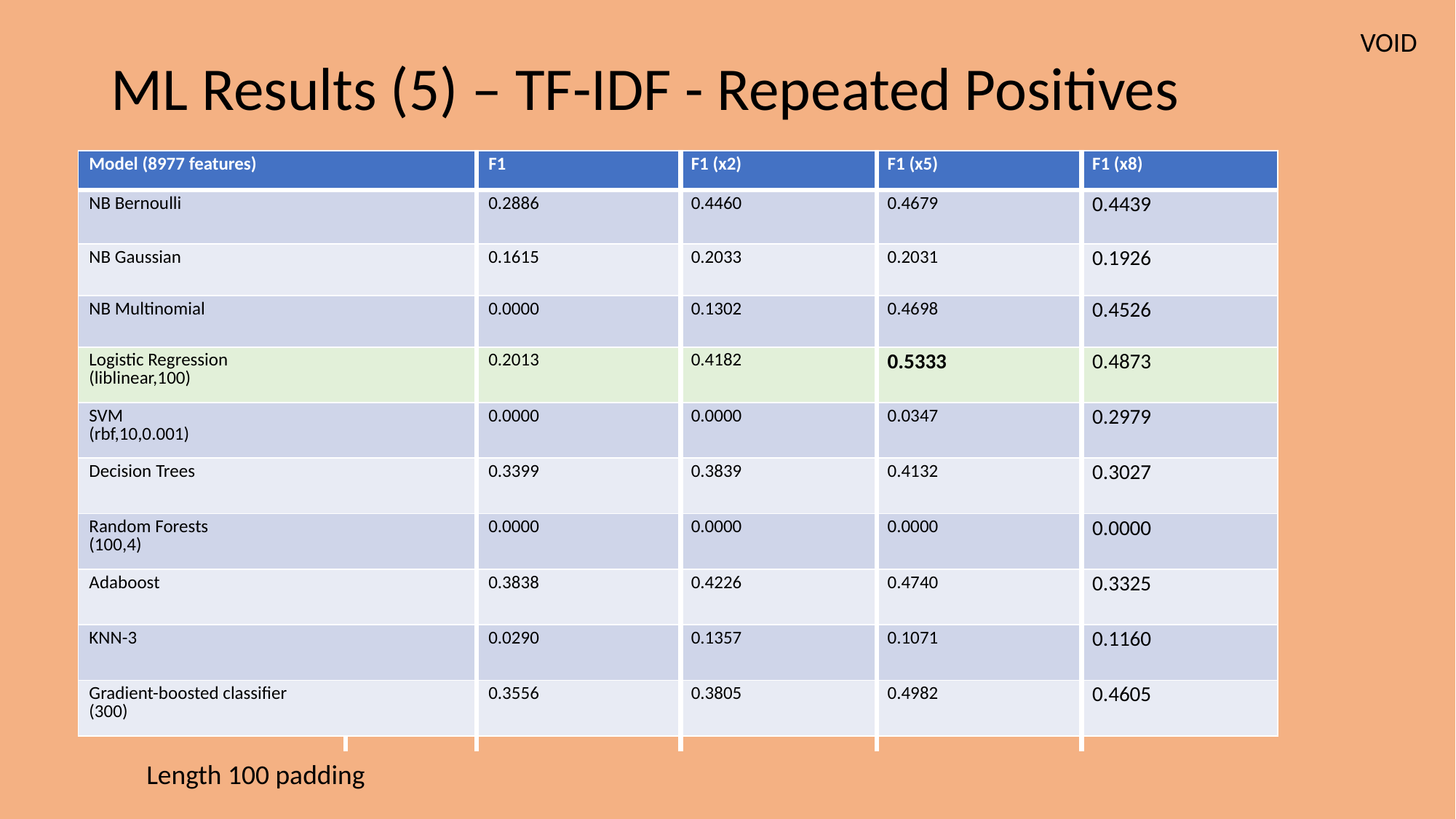

# ML Results (5) – TF-IDF - Repeated Positives
VOID
| Model (8977 features) | F1 | F1 (x2) | F1 (x5) | F1 (x8) |
| --- | --- | --- | --- | --- |
| NB Bernoulli | 0.2886 | 0.4460 | 0.4679 | 0.4439 |
| NB Gaussian | 0.1615 | 0.2033 | 0.2031 | 0.1926 |
| NB Multinomial | 0.0000 | 0.1302 | 0.4698 | 0.4526 |
| Logistic Regression (liblinear,100) | 0.2013 | 0.4182 | 0.5333 | 0.4873 |
| SVM (rbf,10,0.001) | 0.0000 | 0.0000 | 0.0347 | 0.2979 |
| Decision Trees | 0.3399 | 0.3839 | 0.4132 | 0.3027 |
| Random Forests (100,4) | 0.0000 | 0.0000 | 0.0000 | 0.0000 |
| Adaboost | 0.3838 | 0.4226 | 0.4740 | 0.3325 |
| KNN-3 | 0.0290 | 0.1357 | 0.1071 | 0.1160 |
| Gradient-boosted classifier (300) | 0.3556 | 0.3805 | 0.4982 | 0.4605 |
Length 100 padding